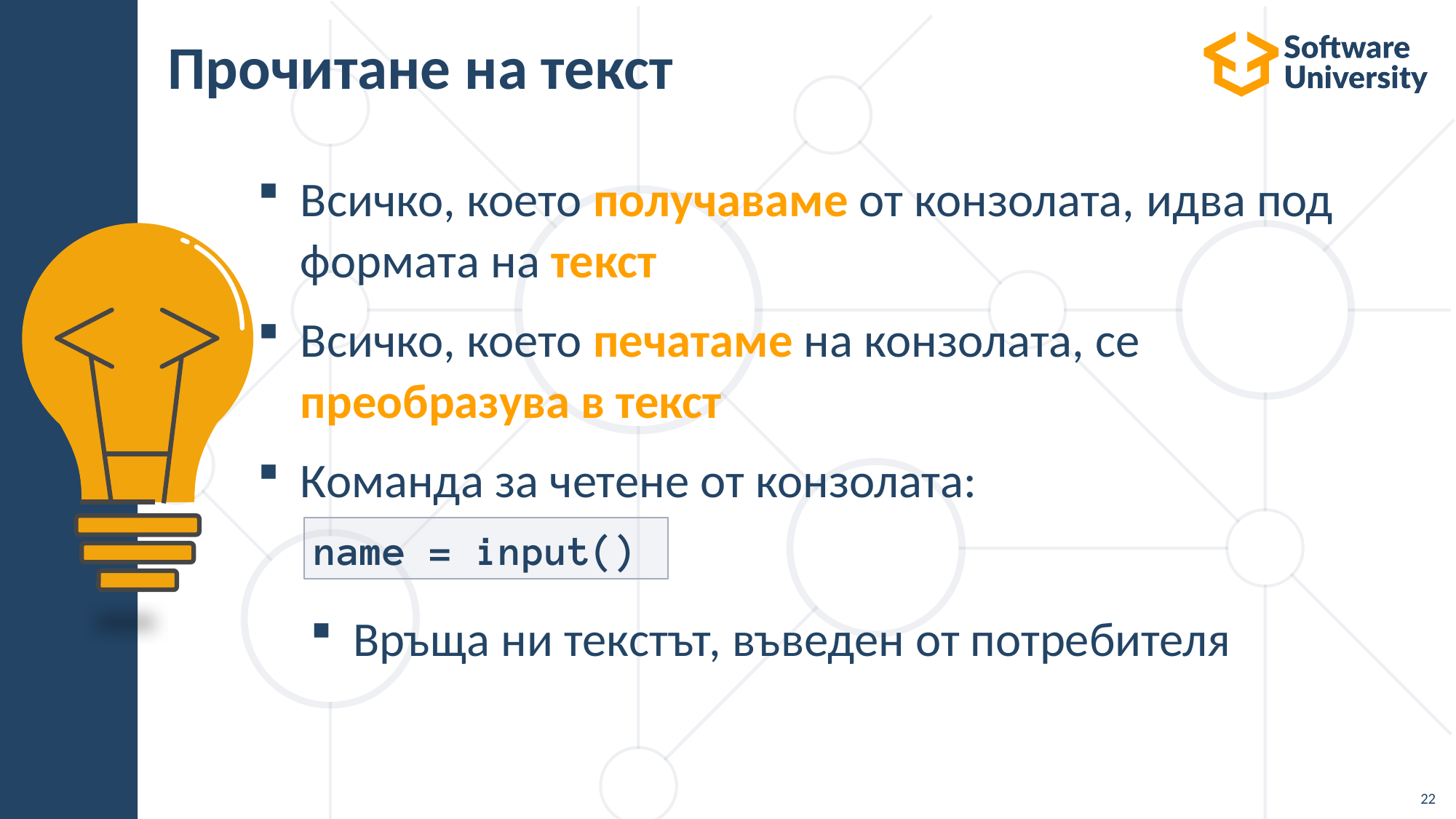

# Прочитане на текст
Всичко, което получаваме от конзолата, ​идва под формата на текст​
Всичко, което печатаме на конзолата, се преобразува в текст​
Команда за четене от конзолата:​

Връща ни текстът, въведен от потребителя​

name = input()
22